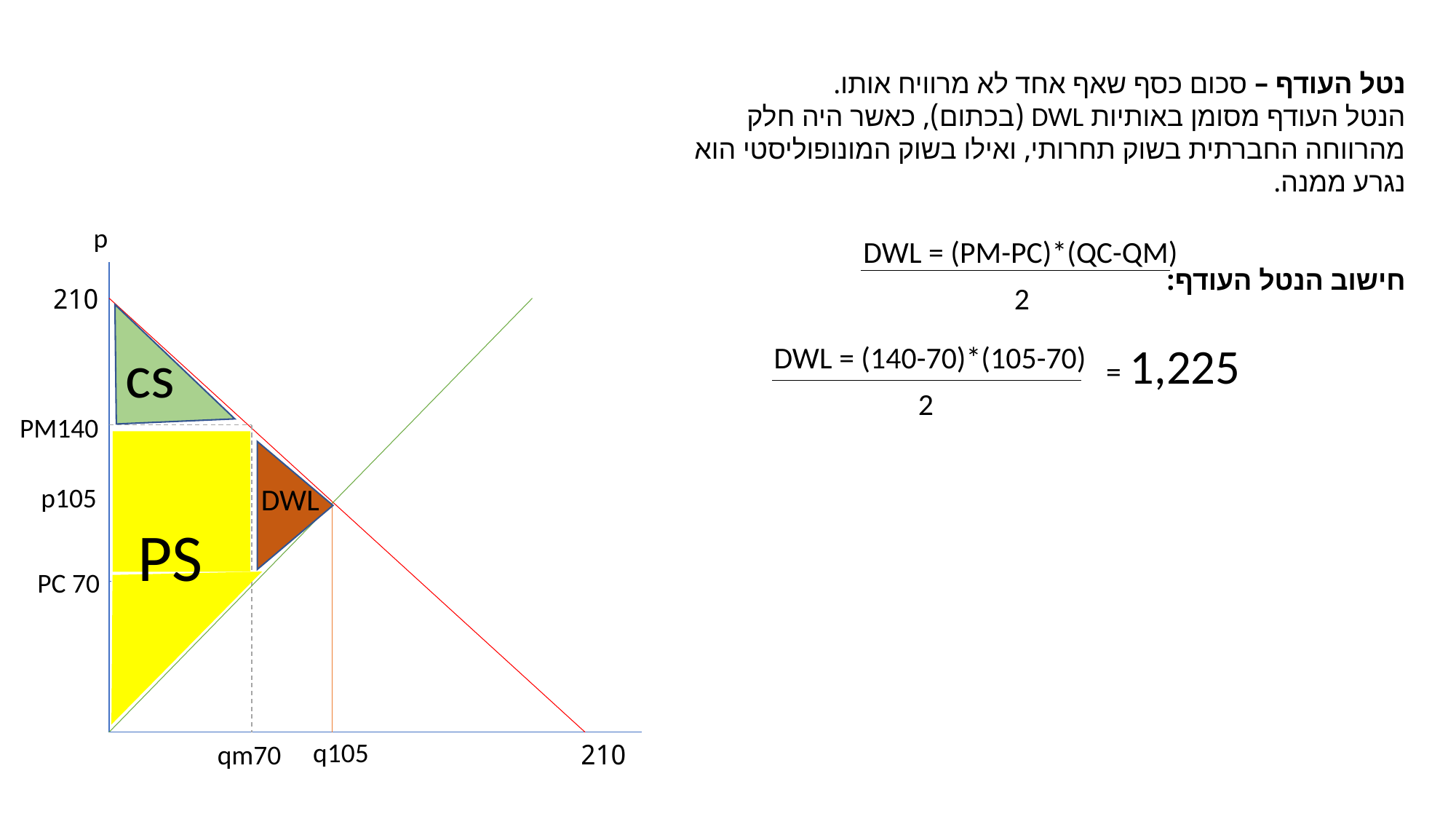

נטל העודף – סכום כסף שאף אחד לא מרוויח אותו.
הנטל העודף מסומן באותיות DWL (בכתום), כאשר היה חלק מהרווחה החברתית בשוק תחרותי, ואילו בשוק המונופוליסטי הוא נגרע ממנה.

חישוב הנטל העודף:
p
DWL = (PM-PC)*(QC-QM)
2
210
1,225
cs
DWL = (140-70)*(105-70)
=

2
PM140

p105
DWL
PS

PC 70
q105
210
qm70